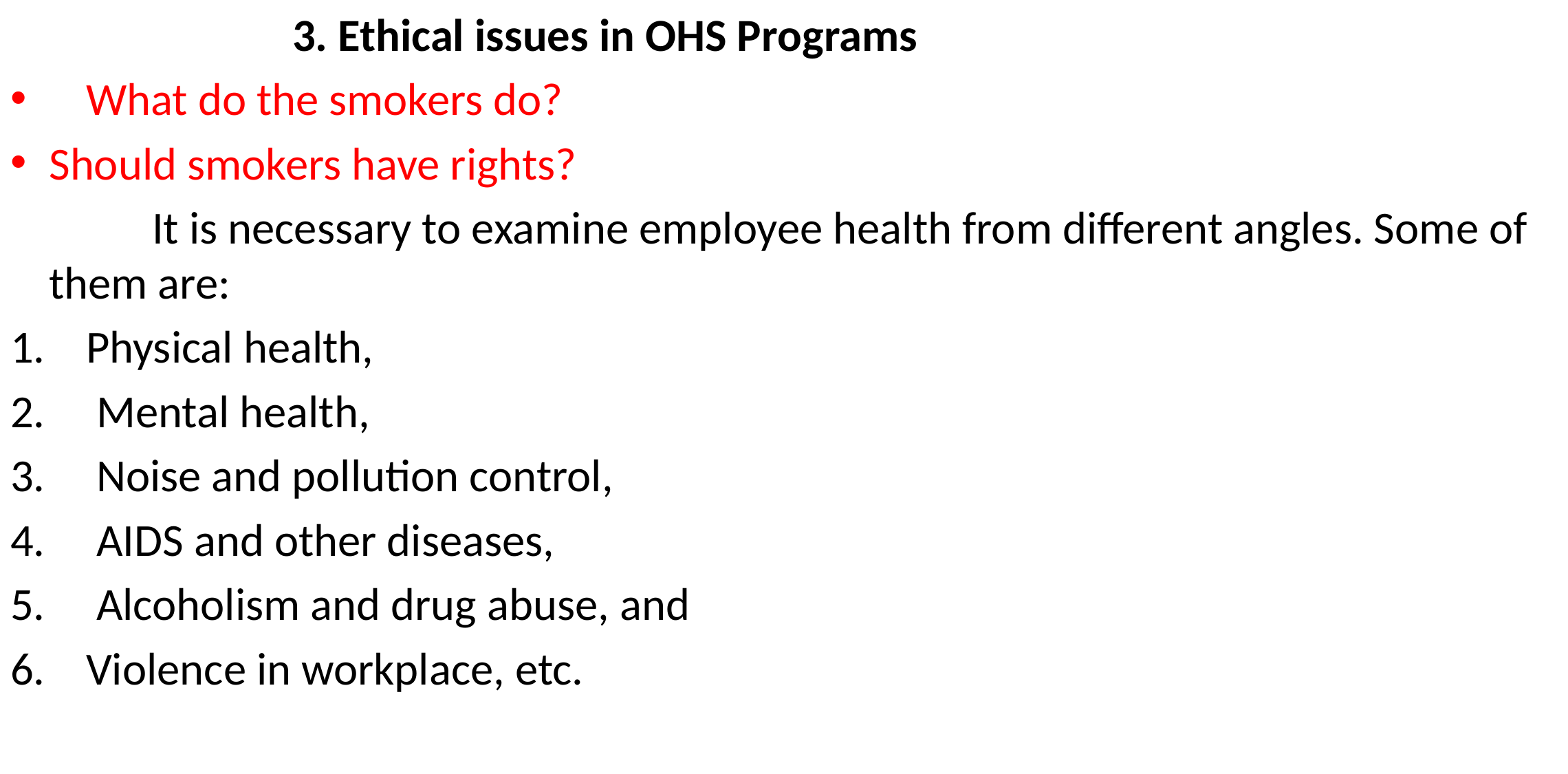

3. Ethical issues in OHS Programs
What do the smokers do?
Should smokers have rights?
		It is necessary to examine employee health from different angles. Some of them are:
Physical health,
 Mental health,
 Noise and pollution control,
 AIDS and other diseases,
 Alcoholism and drug abuse, and
Violence in workplace, etc.